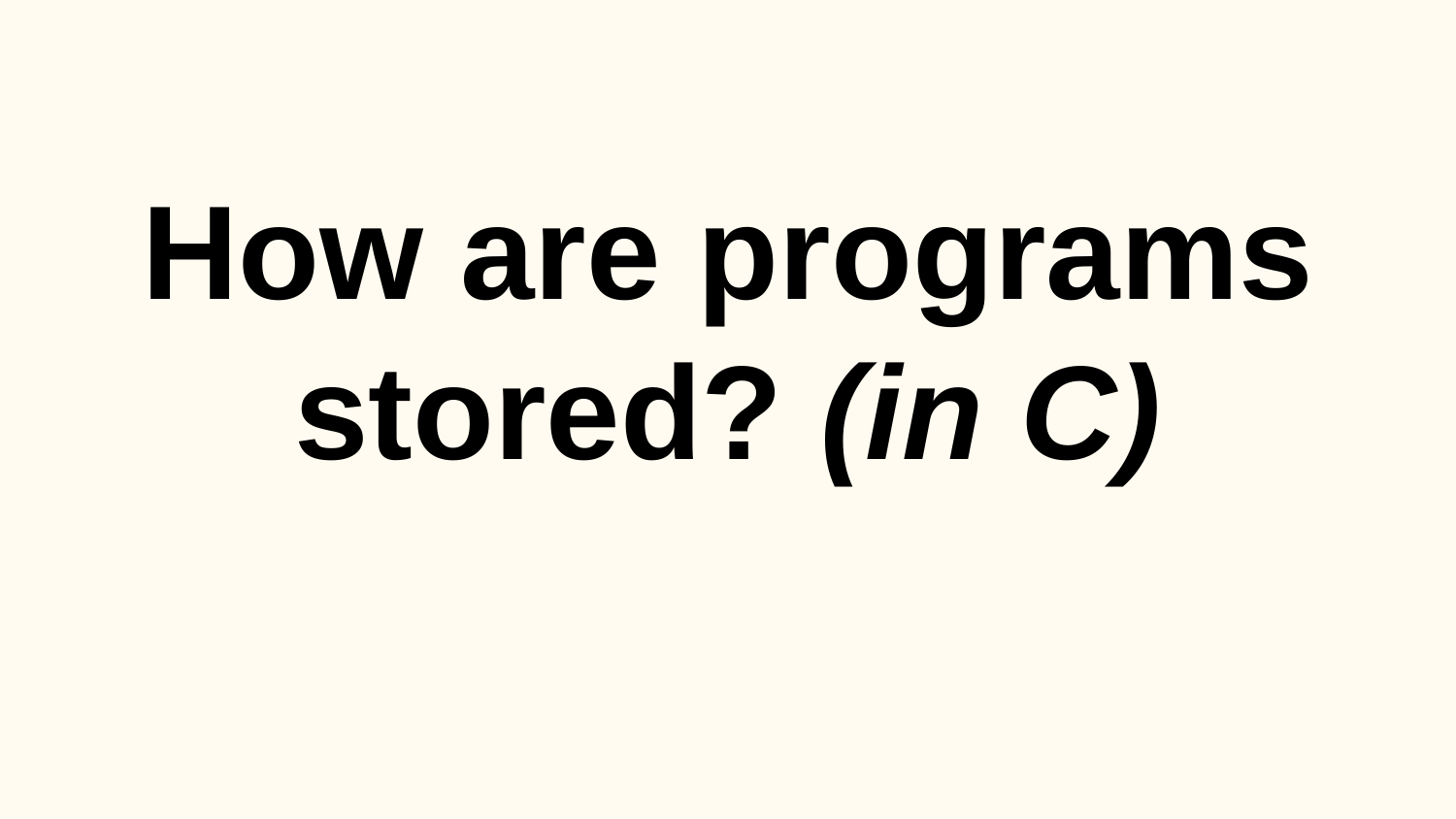

# How are programs stored? (in C)